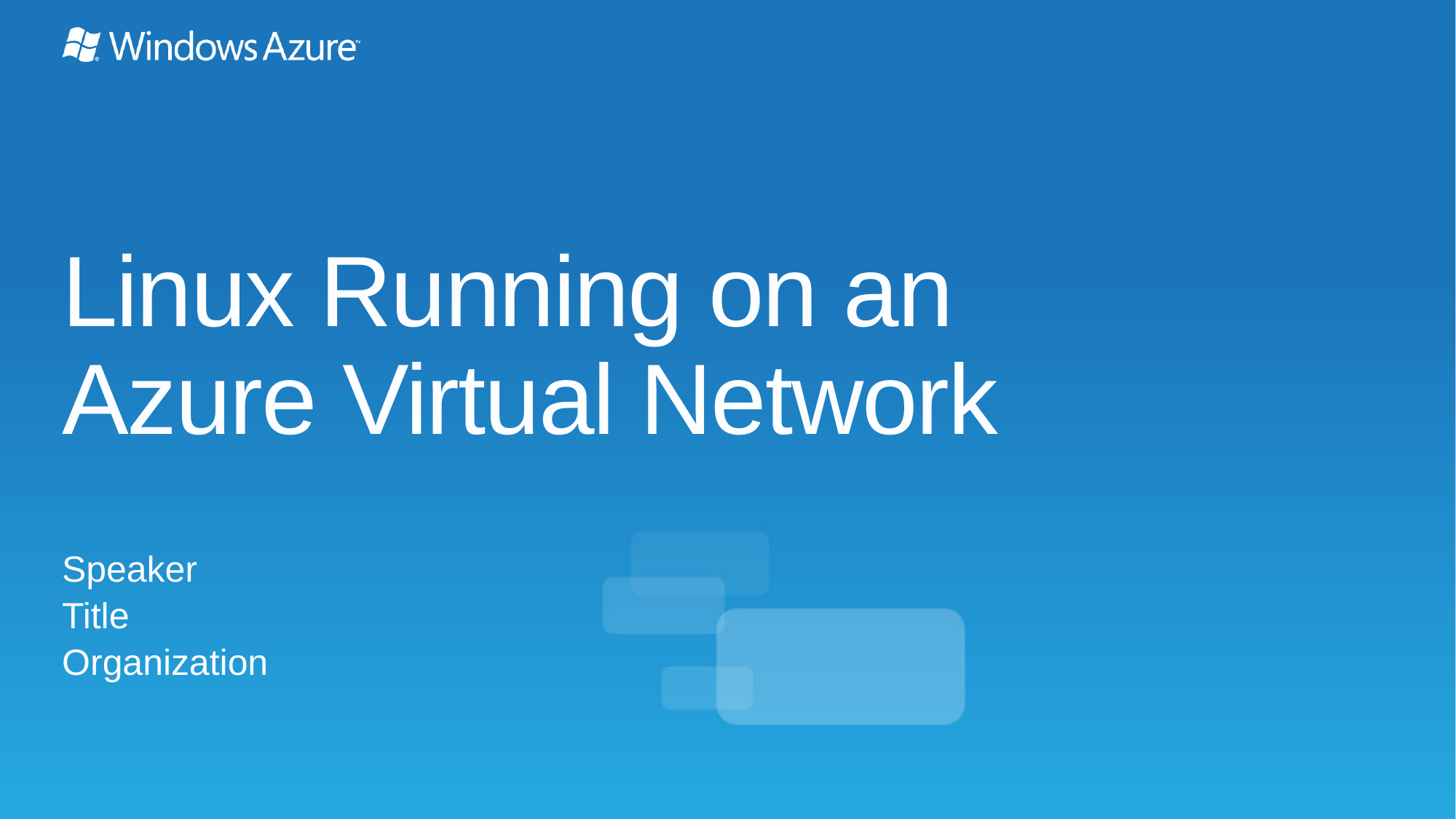

# Linux Running on an Azure Virtual Network
Speaker
Title
Organization